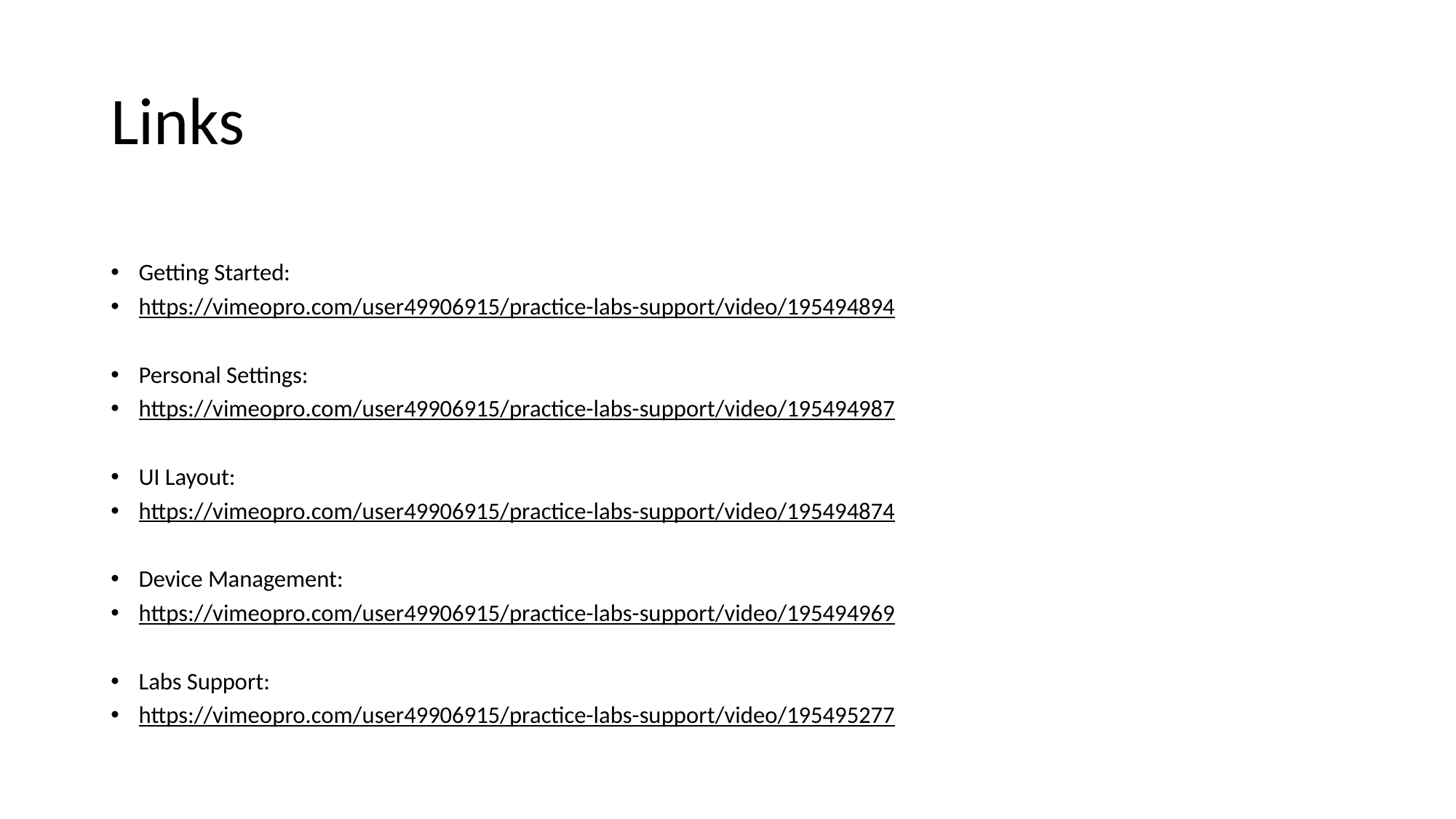

# Links

Getting Started:
https://vimeopro.com/user49906915/practice-labs-support/video/195494894

Personal Settings:
https://vimeopro.com/user49906915/practice-labs-support/video/195494987

UI Layout:
https://vimeopro.com/user49906915/practice-labs-support/video/195494874

Device Management:
https://vimeopro.com/user49906915/practice-labs-support/video/195494969

Labs Support:
https://vimeopro.com/user49906915/practice-labs-support/video/195495277